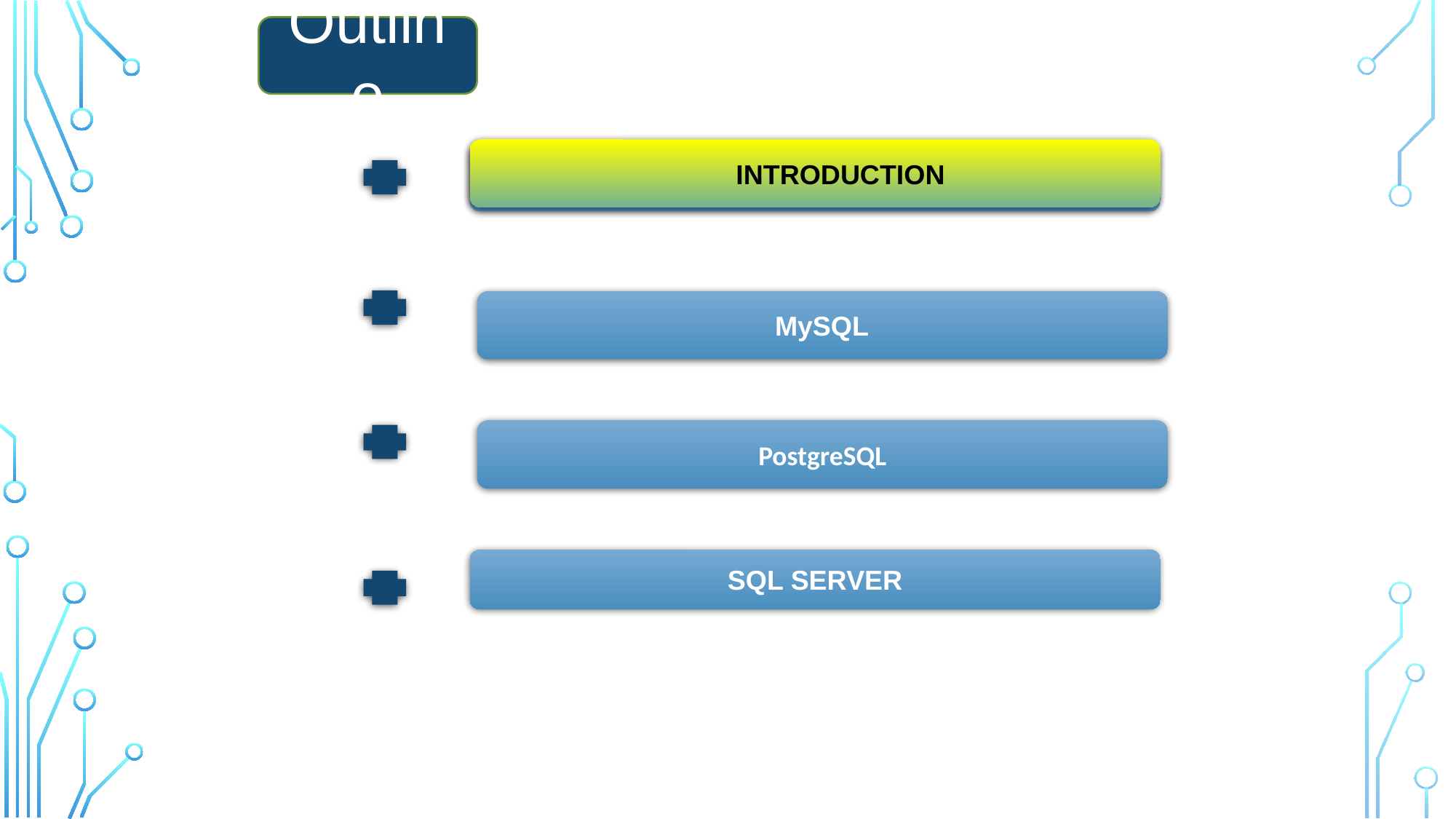

Outline
                                 INTRODUCTION
INTRODUCTION

 MySQL
PostgreSQL

SQL SERVER

1